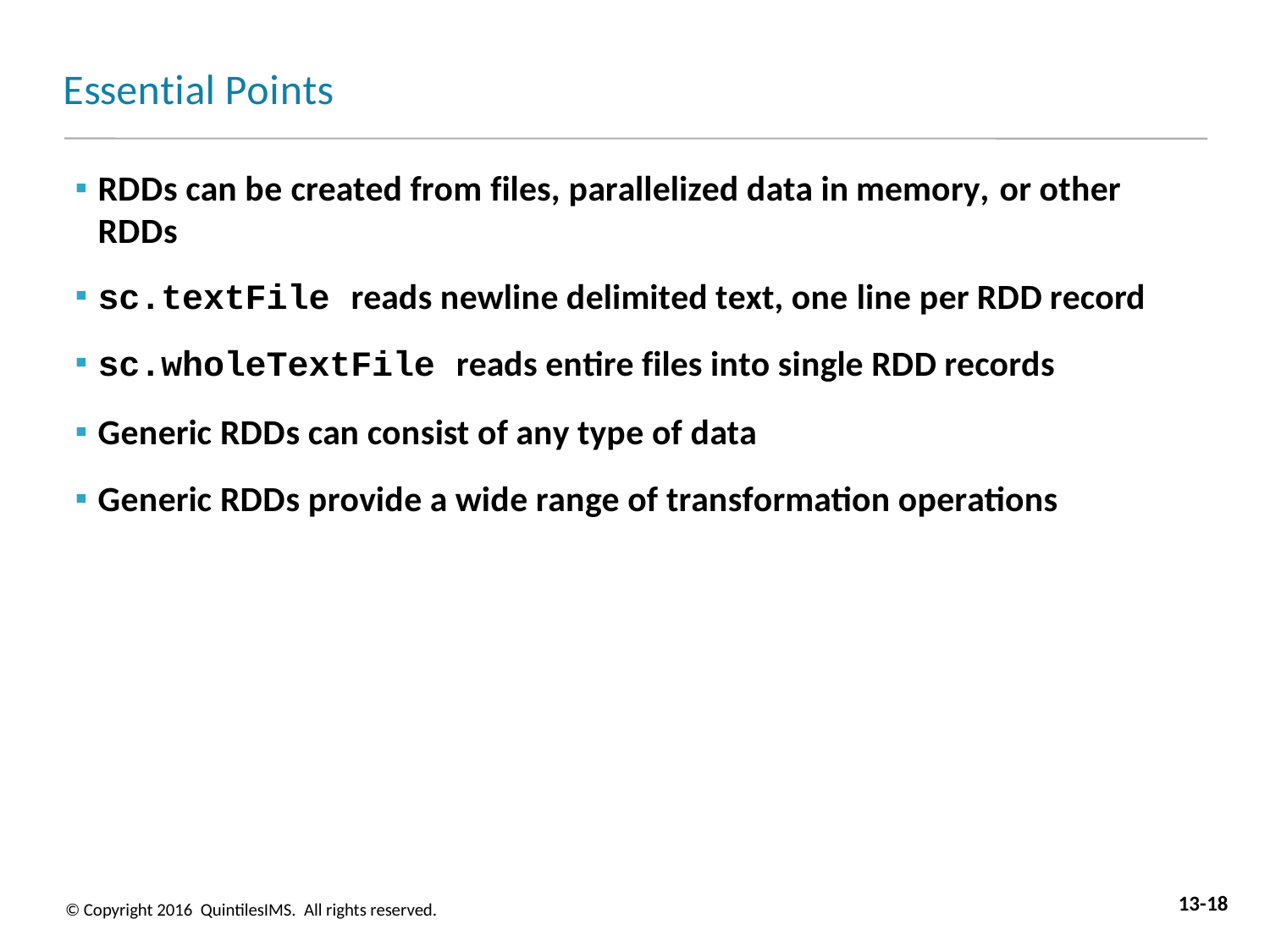

# Essential Points
RDDs can be created from files, parallelized data in memory, or other RDDs
sc.textFile reads newline delimited text, one line per RDD record
sc.wholeTextFile reads entire files into single RDD records
Generic RDDs can consist of any type of data
Generic RDDs provide a wide range of transformation operations
13-18
© Copyright 2016  QuintilesIMS.  All rights reserved.